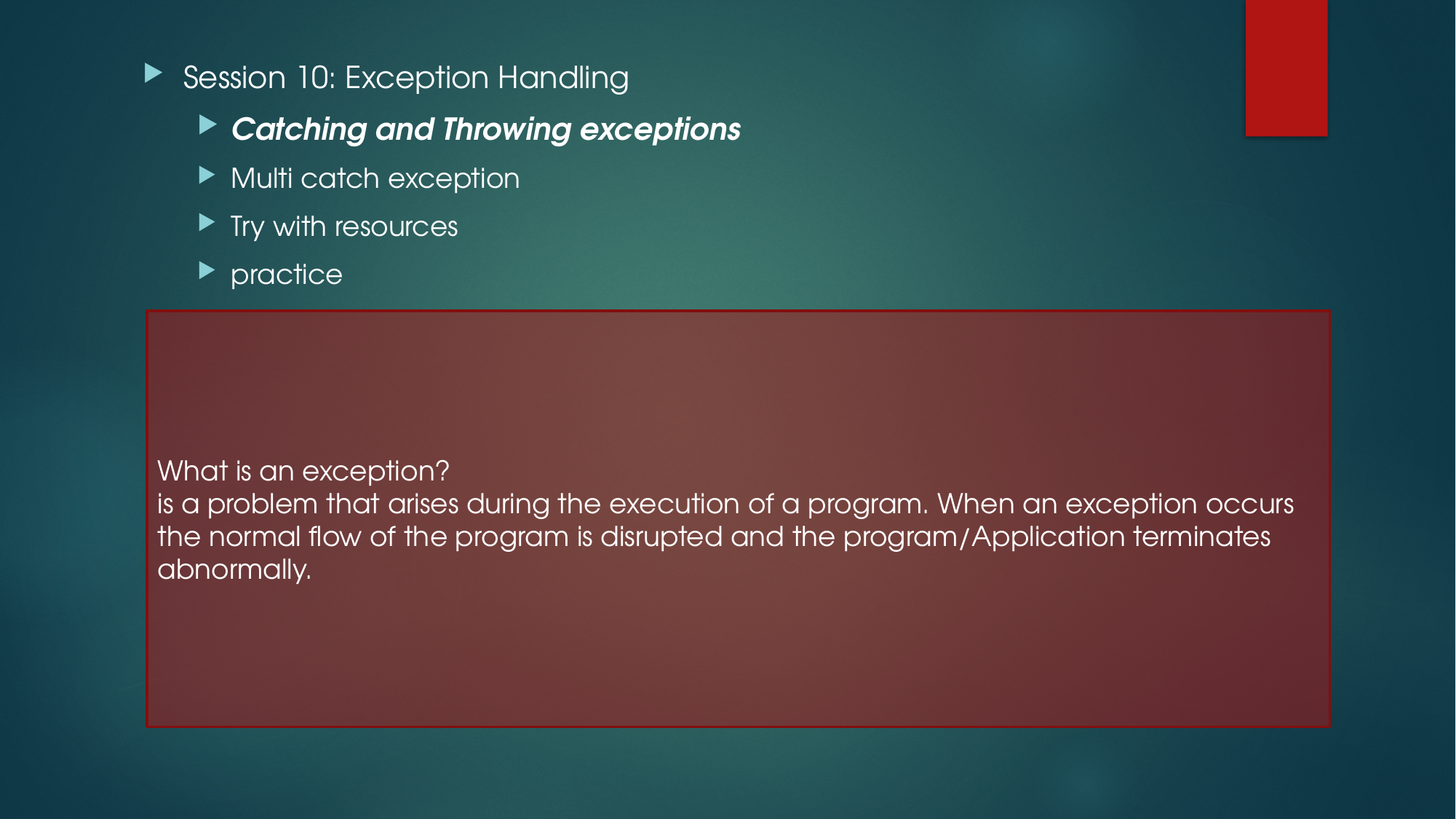

Session 10: Exception Handling
Catching and Throwing exceptions
Multi catch exception
Try with resources
practice

What is an exception?
is a problem that arises during the execution of a program. When an exception occurs the normal flow of the program is disrupted and the program/Application terminates abnormally.